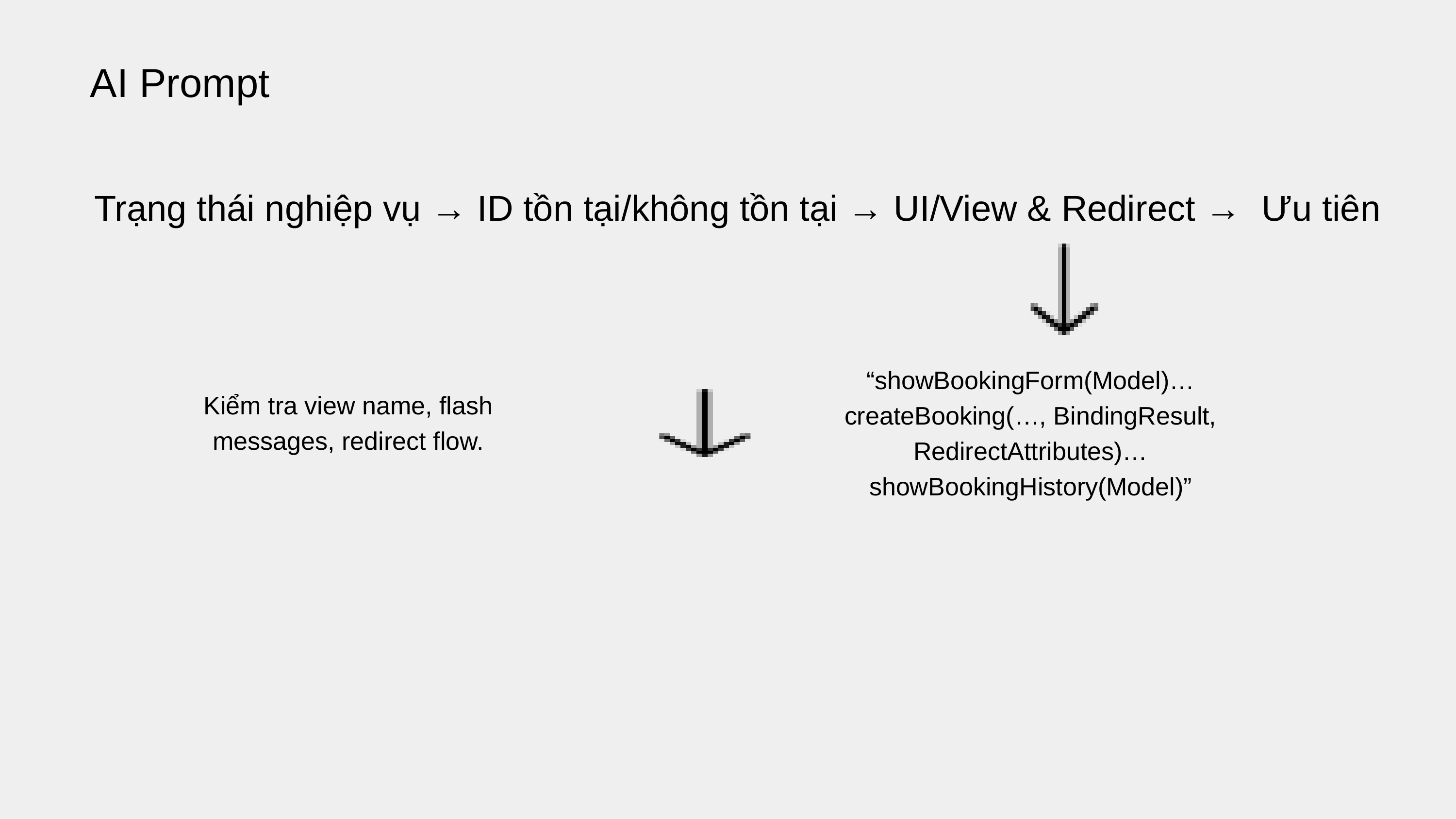

AI Prompt
Trạng thái nghiệp vụ → ID tồn tại/không tồn tại → UI/View & Redirect →  Ưu tiên

“showBookingForm(Model)… createBooking(…, BindingResult, RedirectAttributes)… showBookingHistory(Model)”

Kiểm tra view name, flash messages, redirect flow.